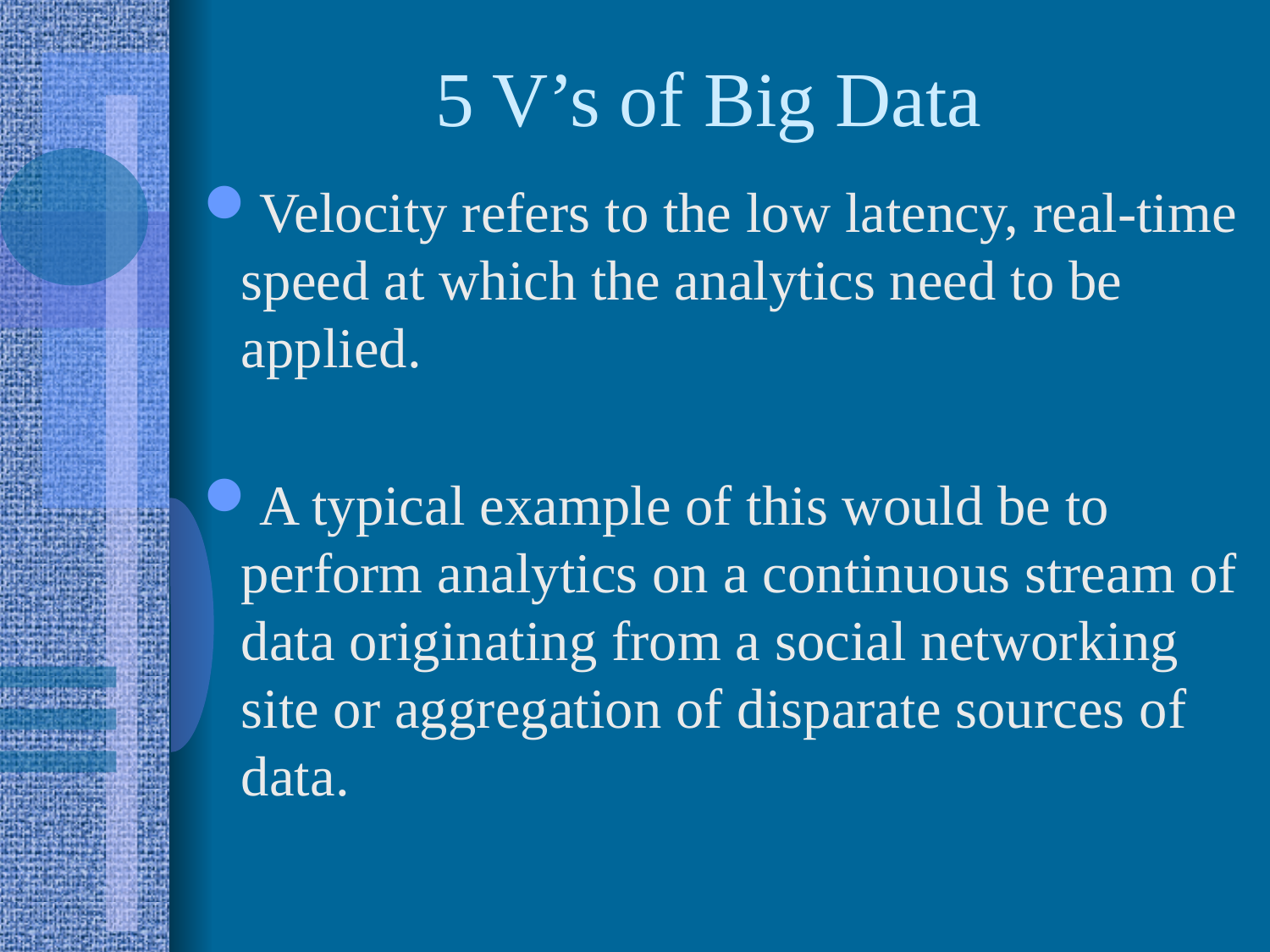

# 5 V’s of Big Data
Velocity refers to the low latency, real-time speed at which the analytics need to be  applied.

A typical example of this would be to perform analytics on a continuous stream of data originating from a social networking site or aggregation of disparate sources of data.